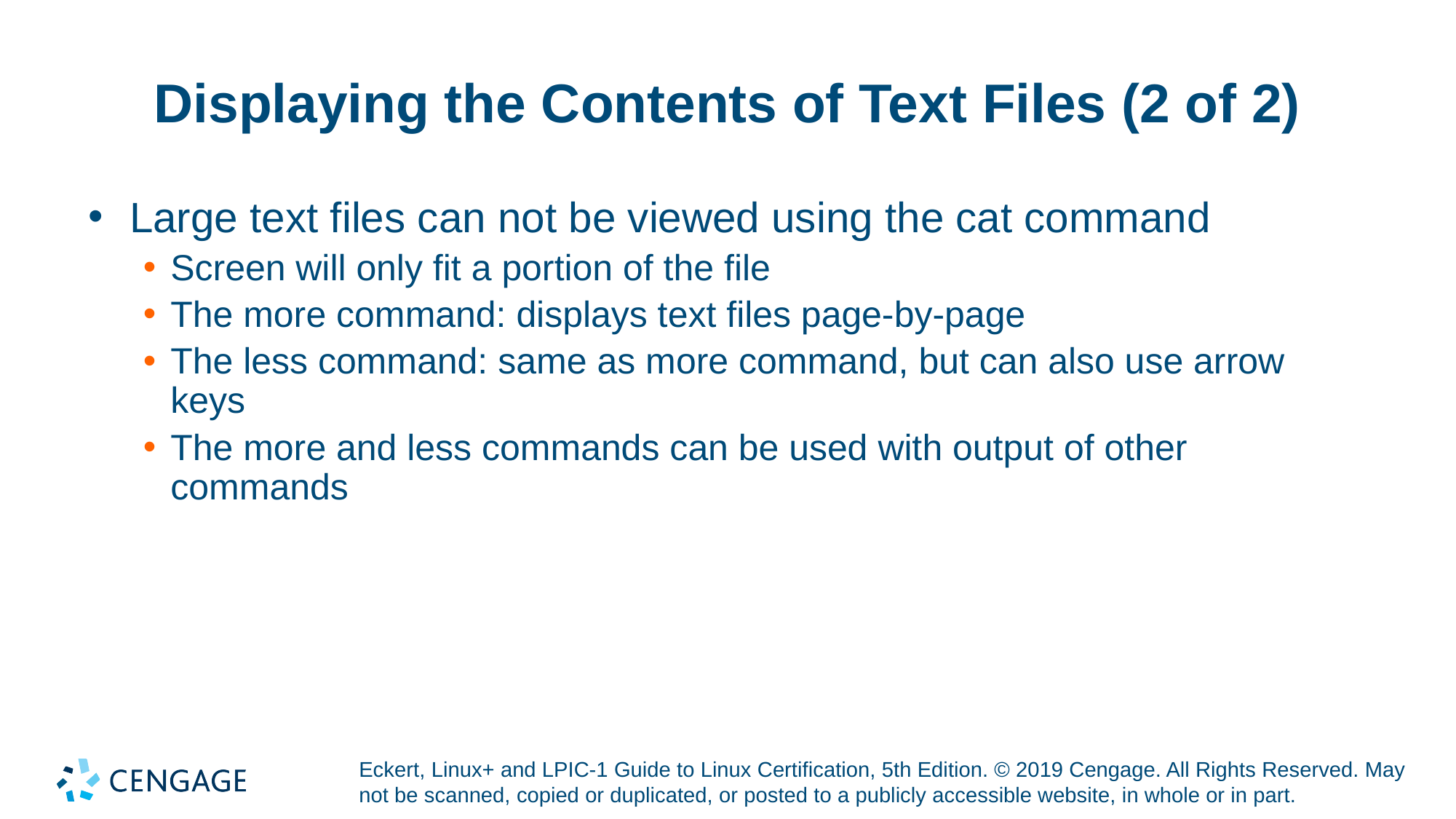

# Displaying the Contents of Text Files (2 of 2)
Large text files can not be viewed using the cat command
Screen will only fit a portion of the file
The more command: displays text files page-by-page
The less command: same as more command, but can also use arrow keys
The more and less commands can be used with output of other commands